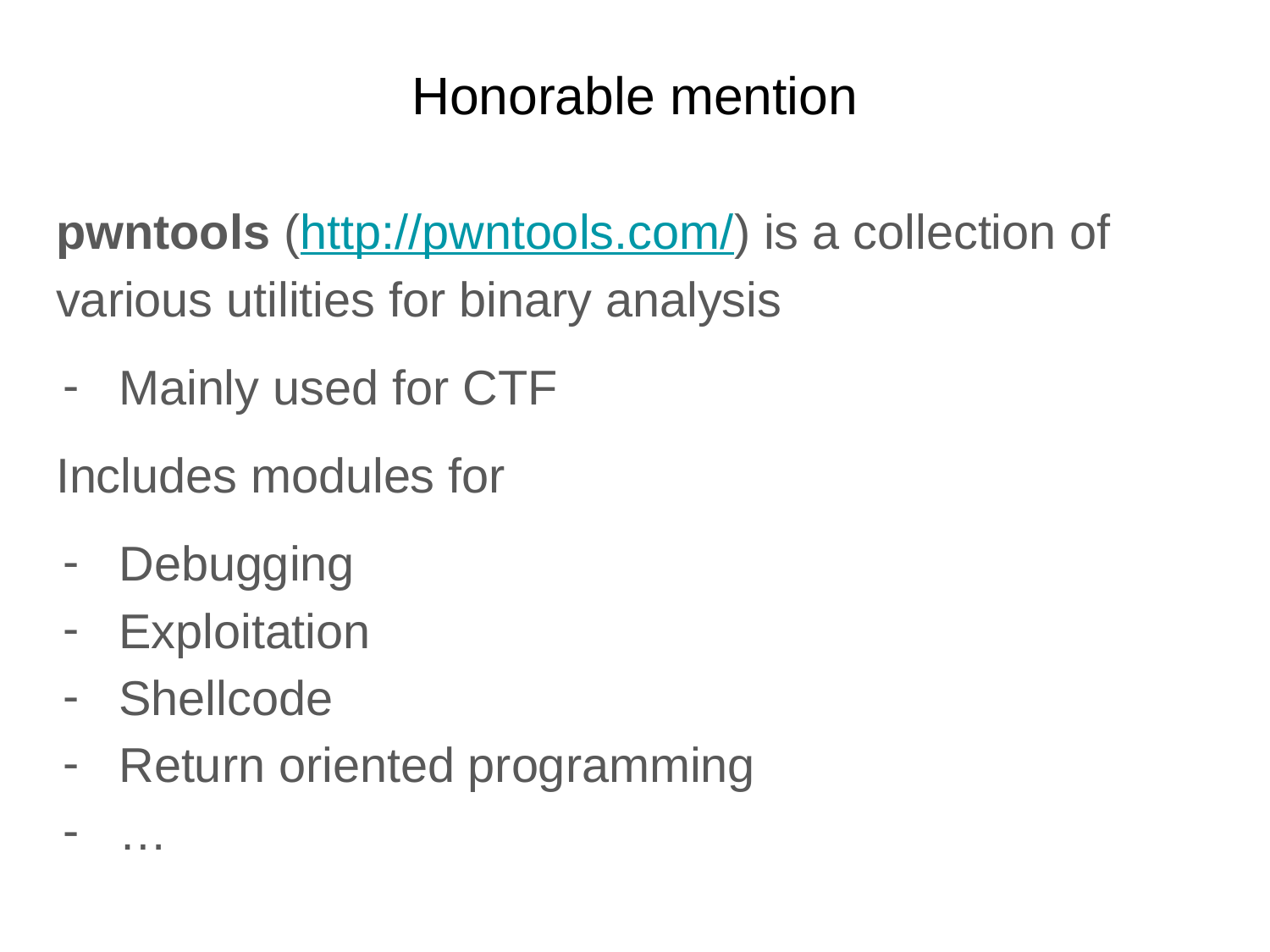

# Honorable mention
pwntools (http://pwntools.com/) is a collection of various utilities for binary analysis
Mainly used for CTF
Includes modules for
Debugging
Exploitation
Shellcode
Return oriented programming
…